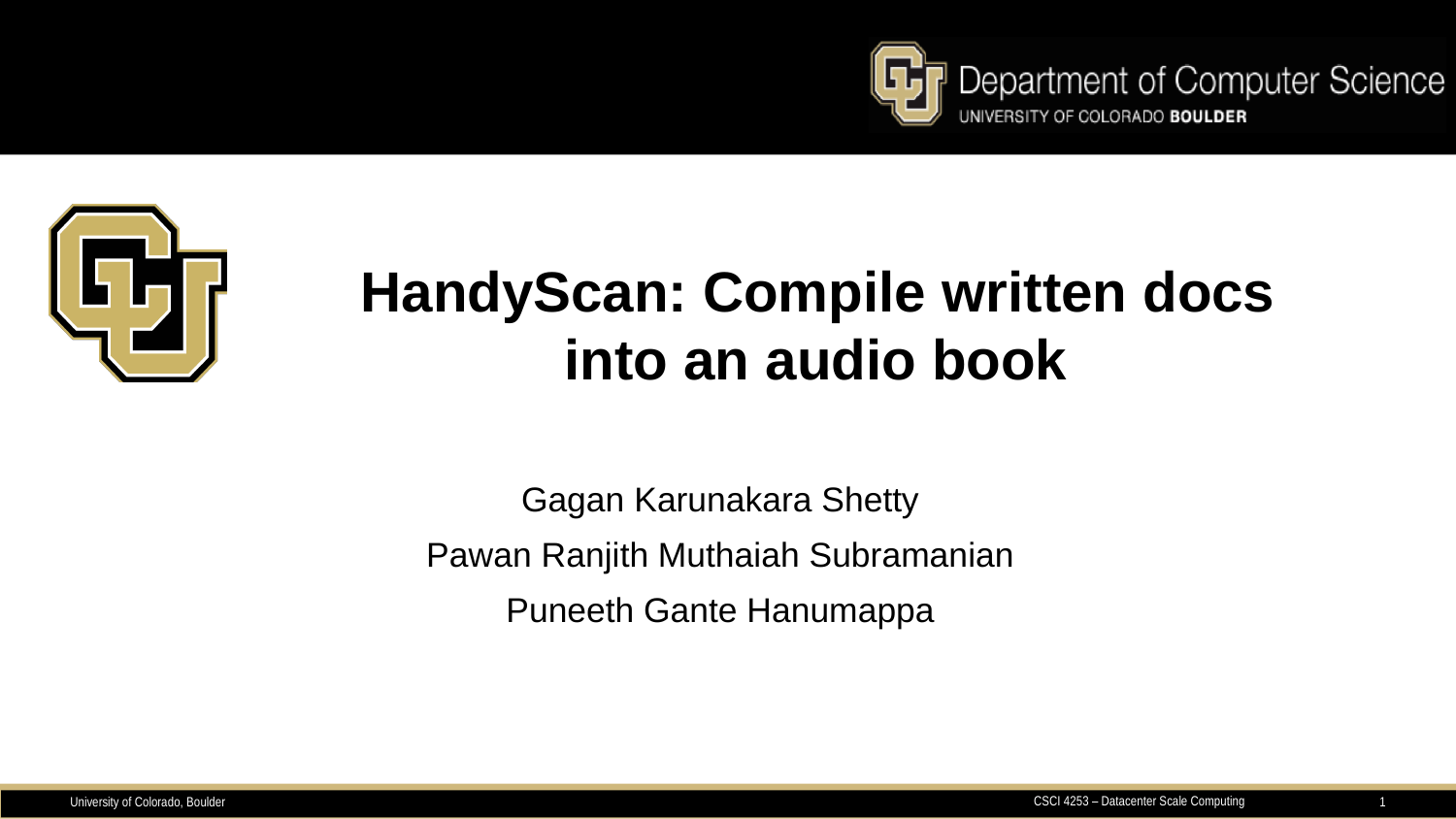

# HandyScan: Compile written docs into an audio book
Gagan Karunakara Shetty
Pawan Ranjith Muthaiah Subramanian
Puneeth Gante Hanumappa